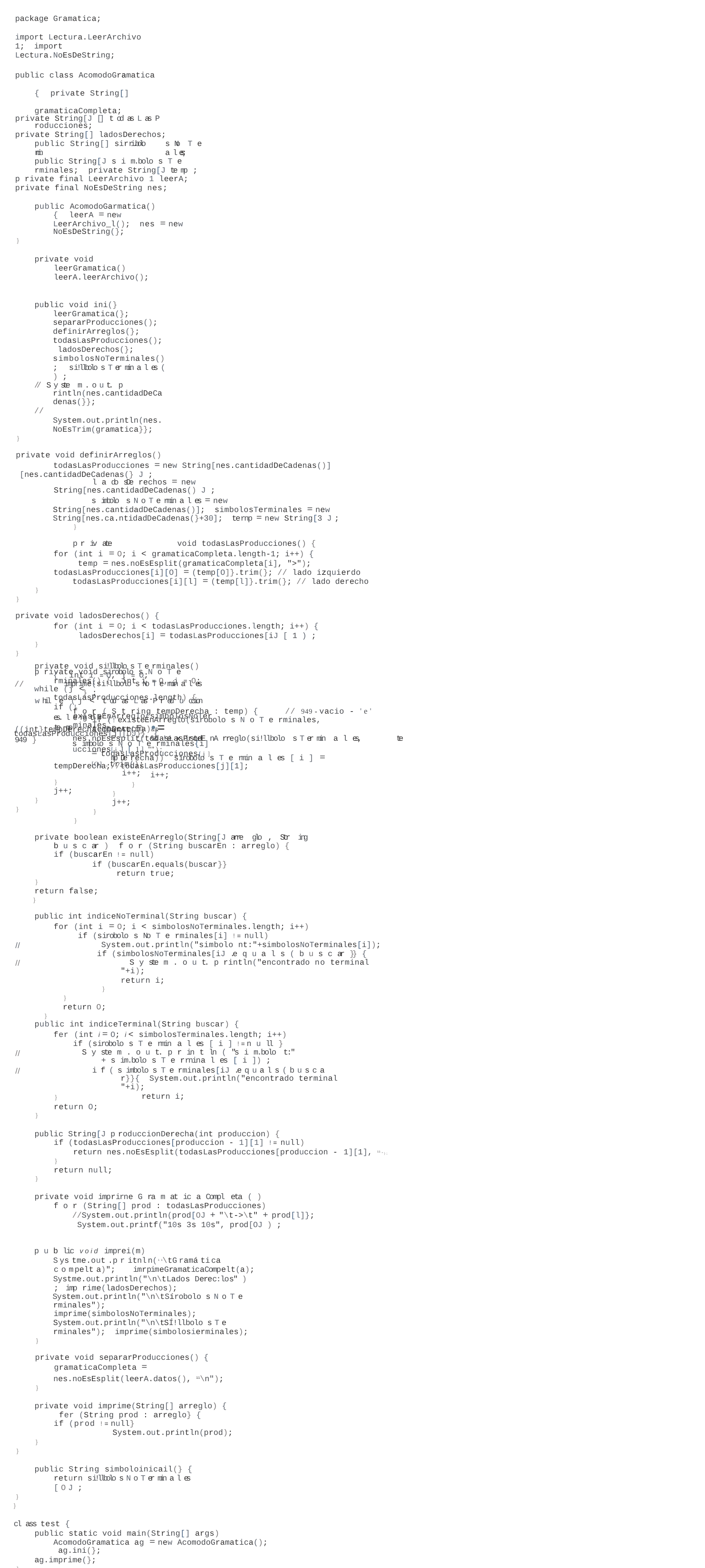

package Gramatica;

import Lectura.LeerArchivo 1;  import Lectura.NoEsDeString;
public class AcomodoGramatica {  private String[] gramaticaCompleta;
private String[J [] t od as L as P roducciones;
private String[] ladosDerechos;  public String[] sirri.bolo	s   No     T e  rmin	a  l es;  public String[J s i m.bolo s T e rminales;  private String[J te mp ;
p rivate final LeerArchivo 1 leerA;
private final NoEsDeString nes;

public AcomodoGarmatica() {  leerA = new LeerArchivo_l();  nes = new NoEsDeString(};
}

private void leerGramatica()  leerA.leerArchivo();

public void ini(}  leerGramatica(};  separarProducciones();  definirArreglos(};  todasLasProducciones();  ladosDerechos(};  simbolosNoTerminales();  si!llbolo s T er min a l es ( ) ;
//  S y ste   m . o u t.  p rintln(nes.cantidadDeCadenas(}};
//System.out.println(nes.NoEsTrim(gramatica}};
}

private void definirArreglos()
todasLasProducciones = new String[nes.cantidadDeCadenas()]  [nes.cantidadDeCadenas(} J ;
l a do sDe rechos = new String[nes.cantidadDeCadenas() J ;
s imbolo	s N o T e rmin a l es = new String[nes.cantidadDeCadenas()];  simbolosTerminales = new String[nes.ca.ntidadDeCadenas(}+30];  ternp = new String[3 J ;
}

p r iv ate	void todasLasProducciones() {
for (int i = O; i < gramaticaCompleta.length-1; i++) {  temp = nes.noEsEsplit(gramaticaCompleta[i], ">");
todasLasProducciones[i][O] = (temp[O]}.trim(}; // lado izquierdo  todasLasProducciones[i][l] = (temp[l]}.trim(}; // lado derecho
}
}

private void ladosDerechos() {
for (int i = O; i < todasLasProducciones.length; i++) {  ladosDerechos[i] = todasLasProducciones[iJ [ 1 ) ;
}
}

p rivate void sirobolo s N o T e rminales() {  int i = O, j = O;
while (j < todasLasProducciones.length) {
if (! existeEnArreglo(simbolosNoTerminales,
todasLasProducciones[j][OJ}} {
s imbolo s N o T e rminales{i] = todasLasProducciones{ j ] [O] . trim();
i++;
}
j++;
}
}
private void si!llbolo s T e rminales() {  int i = O, j = O;
imprime(si!llbolo s No T e rmin a l es } ;
w hil   e   ( j   <  t od  as  L as  P r od u ccion	es. l e ng t h )
te mp	= nes.noEsEsplit(todasLasProducciones[ j J [ 1  ] , " " ) ;
//
f o r ( S t ring tempDerecha : temp) {	// 949 - vacio - ' e '
if (! existeEnArreglo(sirobolo s N o T e rminales, tempDerecha)&&
((int}tempDerecha.charAt(O} •= 949 }
&& !e x isteE nA rreglo(si!llbolo  s T er min   a l es,	te mp De recha))  sirobolo s T e rmin a l es [ i ] =
tempDerecha;//todasLasProducciones[j][1];
i++;
}
}
j++;
}
}
private boolean existeEnArreglo(String[J arre   glo  ,  Str  ing	b u s c ar )   f o r (String buscarEn : arreglo) {
if (buscarEn ! = null)
if (buscarEn.equals(buscar}}  return true;
}
return false;
}
public int indiceNoTerminal(String buscar) {
for (int i = O; i < simbolosNoTerminales.length; i++)  if (sirobolo s No T e rminales[i] ! = null)
System.out.println("simbolo nt:"+simbolosNoTerminales[i]);  if (simbolosNoTerminales[iJ .e q u a l s ( b u s c ar }} {
S y ste m . o u t. p rintln("encontrado no terminal "+i);
return i;
}
}
return O;
}
//
//
public int indiceTerminal(String buscar) {
fer (int i = O; i < simbolosTerminales.length; i++)  if (sirobolo s T e rmin a l es [ i ] ! = n u ll }
S y ste m . o u t. p r in t ln ( "s i m.bolo t:" + s im.bolo s T e rrnina l es [ i ]) ;
i f ( s imbolo s T e rminales[iJ .e q u a l s ( b u s c a r}}{  System.out.println("encontrado terminal "+i);
return i;
//
//
}
return O;
}

public String[J p roduccionDerecha(int produccion) {
if (todasLasProducciones[produccion - 1][1] ! = null)
return nes.noEsEsplit(todasLasProducciones[produccion - 1][1], 11 " ) ;
}
return null;
}

private void imprirne G ra m at ic a Compl eta ( )
f o r (String[] prod : todasLasProducciones)
//System.out.println(prod[OJ + "\t->\t" + prod[l]};  System.out.printf("10s 3s 10s", prod[OJ ) ;

p u b lic void imprei(m)
Systme.out.pritnln(11\tGramática compelta)";  imrpimeGramaticaCompelt(a);
Systme.out.println("\n\tLados Derec:los" ) ;  imp rime(ladosDerechos);
System.out.println("\n\tSírobolo s N o T e rminales");
imprime(simbolosNoTerminales);  System.out.println("\n\tSÍ!llbolo s T e rminales");  imprime(simbolosierminales);
}

private void separarProducciones() {
gramaticaCompleta = nes.noEsEsplit(leerA.datos(), 11\n");
}

private void imprime(String[] arreglo) {  fer (String prod : arreglo} {
if (prod ! = null}
System.out.println(prod);
}
}

public String simboloinicail(} {  return si!llbolo s N o T er min a l es [ O J ;
}
}

cl ass test {
public static void main(String[] args)  AcomodoGramatica ag = new AcomodoGramatica();  ag.ini(};
ag.imprime(};
}
}